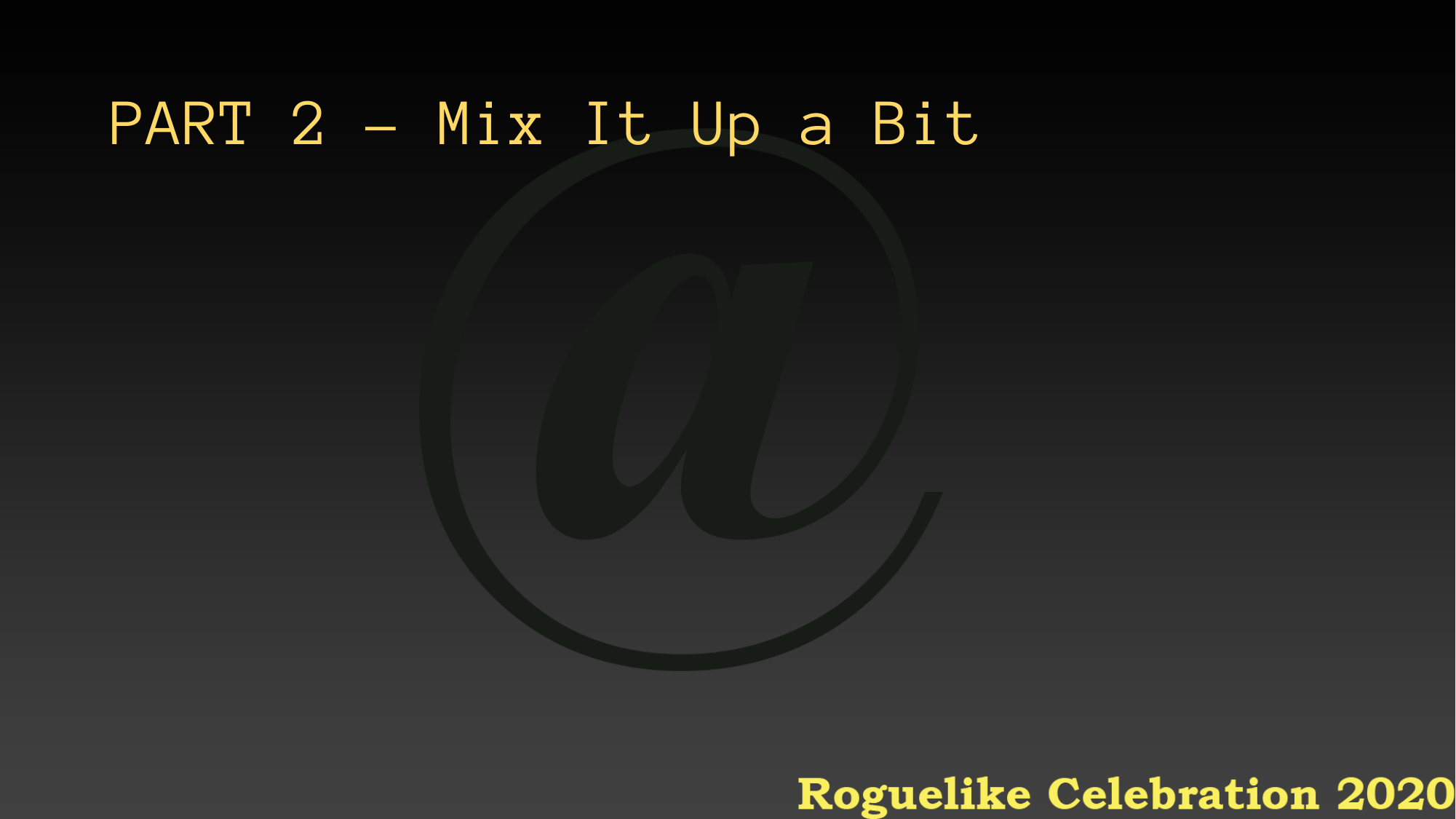

# PART 2 – Mix It Up a Bit